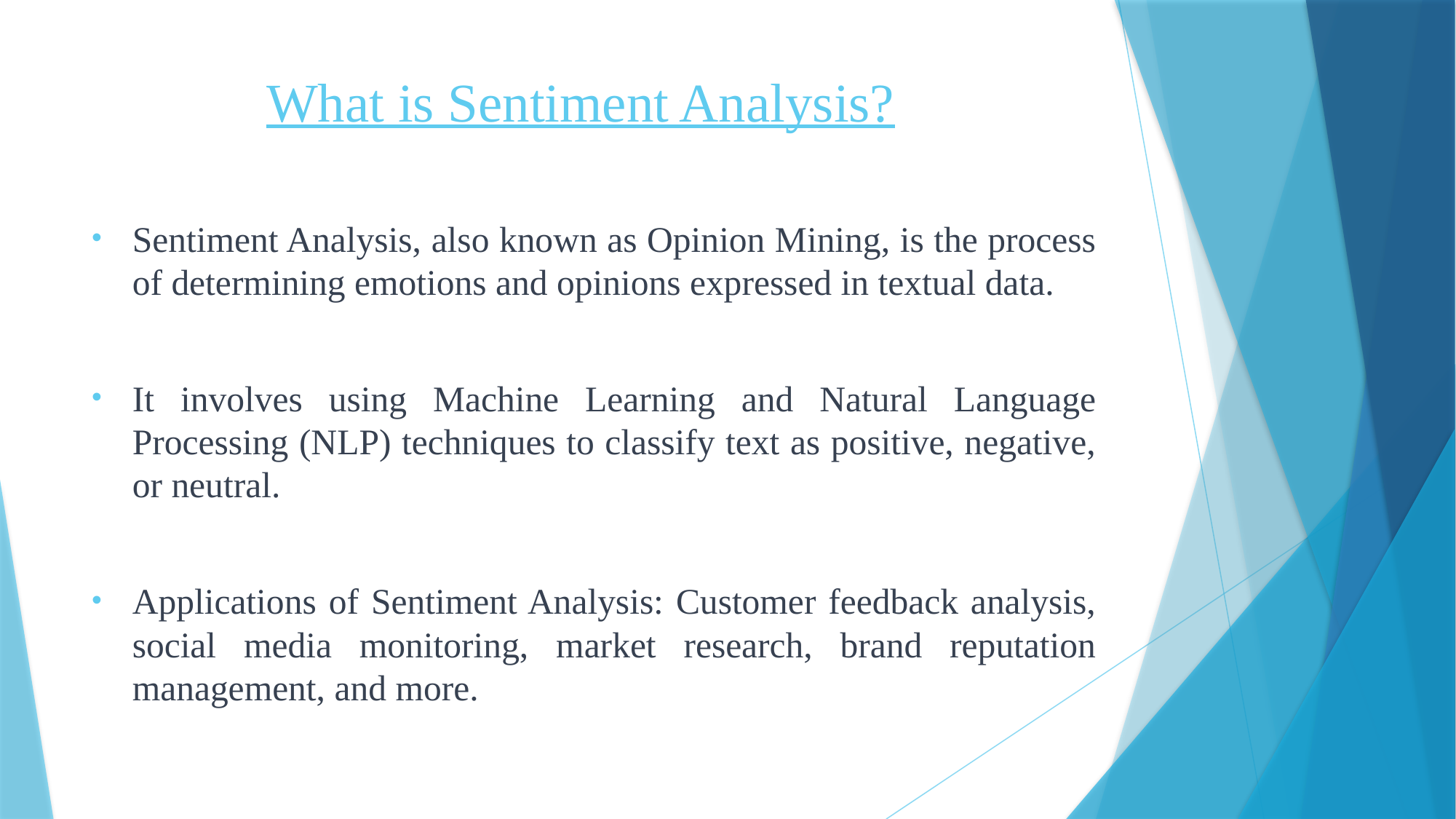

# What is Sentiment Analysis?
Sentiment Analysis, also known as Opinion Mining, is the process of determining emotions and opinions expressed in textual data.

It involves using Machine Learning and Natural Language Processing (NLP) techniques to classify text as positive, negative, or neutral.

Applications of Sentiment Analysis: Customer feedback analysis, social media monitoring, market research, brand reputation management, and more.